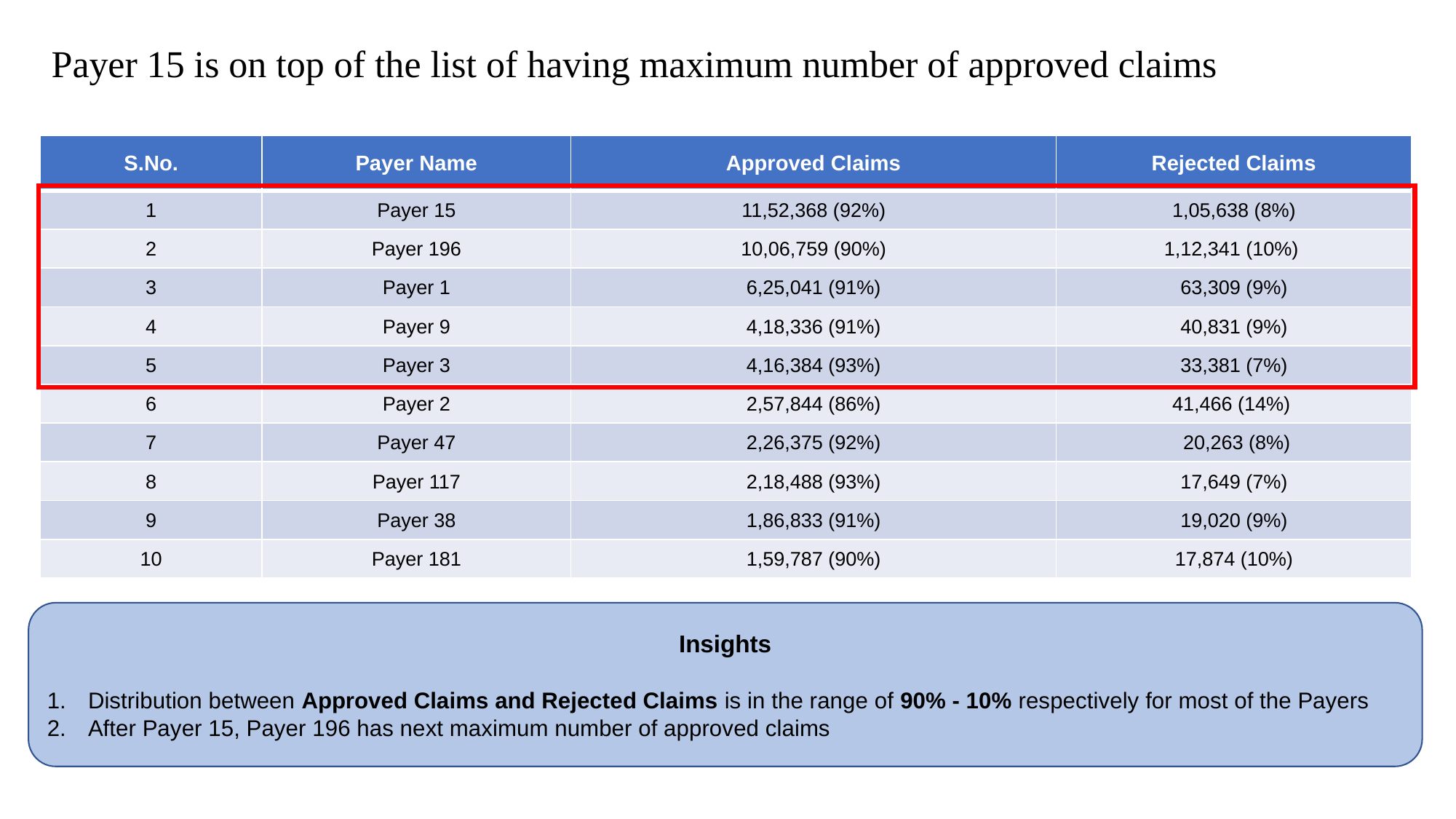

Payer 15 is on top of the list of having maximum number of approved claims
#
| S.No. | Payer Name | Approved Claims | Rejected Claims |
| --- | --- | --- | --- |
| 1 | Payer 15 | 11,52,368 (92%) | 1,05,638 (8%) |
| 2 | Payer 196 | 10,06,759 (90%) | 1,12,341 (10%) |
| 3 | Payer 1 | 6,25,041 (91%) | 63,309 (9%) |
| 4 | Payer 9 | 4,18,336 (91%) | 40,831 (9%) |
| 5 | Payer 3 | 4,16,384 (93%) | 33,381 (7%) |
| 6 | Payer 2 | 2,57,844 (86%) | 41,466 (14%) |
| 7 | Payer 47 | 2,26,375 (92%) | 20,263 (8%) |
| 8 | Payer 117 | 2,18,488 (93%) | 17,649 (7%) |
| 9 | Payer 38 | 1,86,833 (91%) | 19,020 (9%) |
| 10 | Payer 181 | 1,59,787 (90%) | 17,874 (10%) |

Insights

Distribution between Approved Claims and Rejected Claims is in the range of 90% - 10% respectively for most of the Payers
After Payer 15, Payer 196 has next maximum number of approved claims